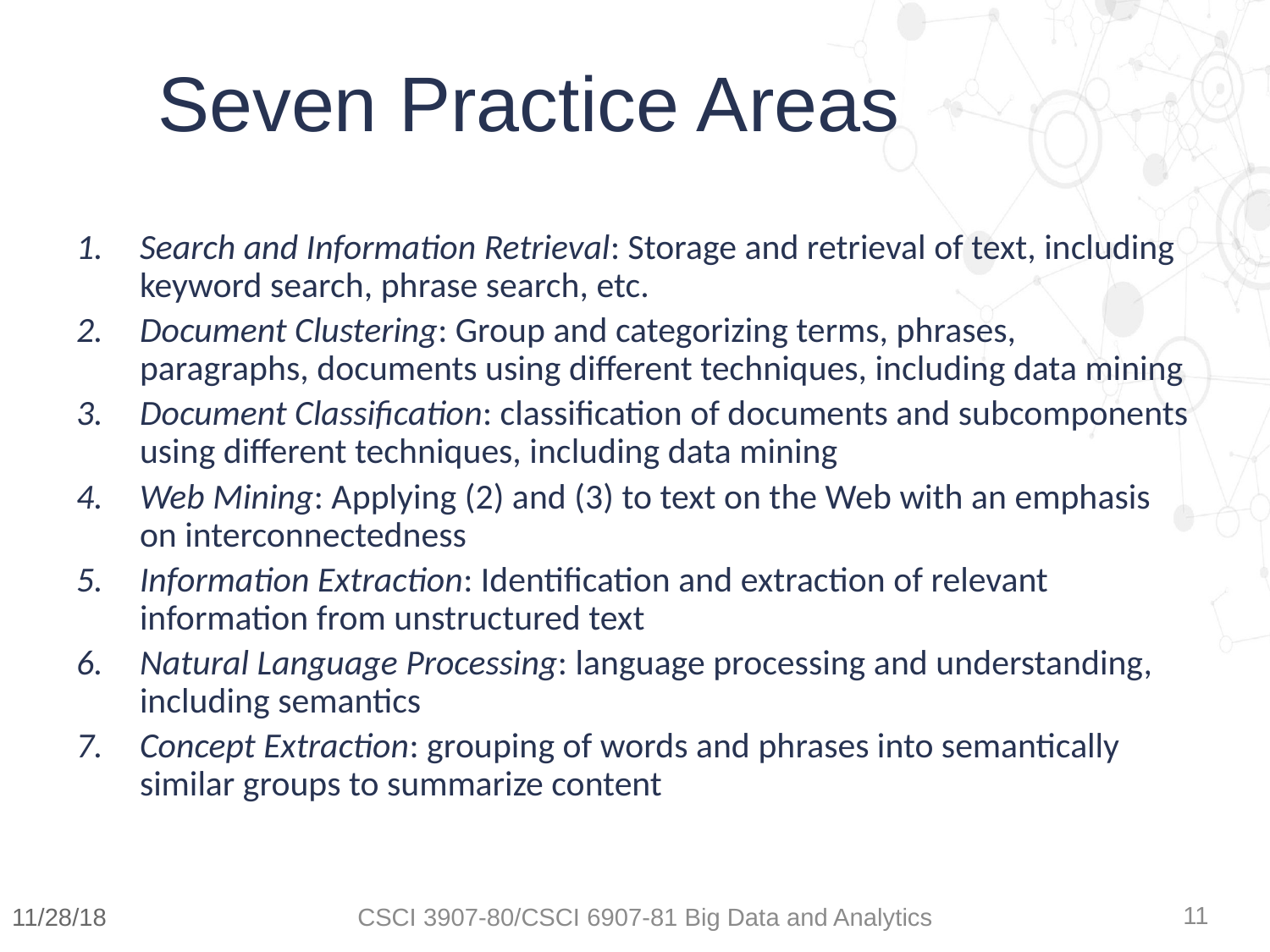

# Seven Practice Areas
Search and Information Retrieval: Storage and retrieval of text, including keyword search, phrase search, etc.
Document Clustering: Group and categorizing terms, phrases, paragraphs, documents using different techniques, including data mining
Document Classification: classification of documents and subcomponents using different techniques, including data mining
Web Mining: Applying (2) and (3) to text on the Web with an emphasis on interconnectedness
Information Extraction: Identification and extraction of relevant information from unstructured text
Natural Language Processing: language processing and understanding, including semantics
Concept Extraction: grouping of words and phrases into semantically similar groups to summarize content

11/28/18
CSCI 3907-80/CSCI 6907-81 Big Data and Analytics
11